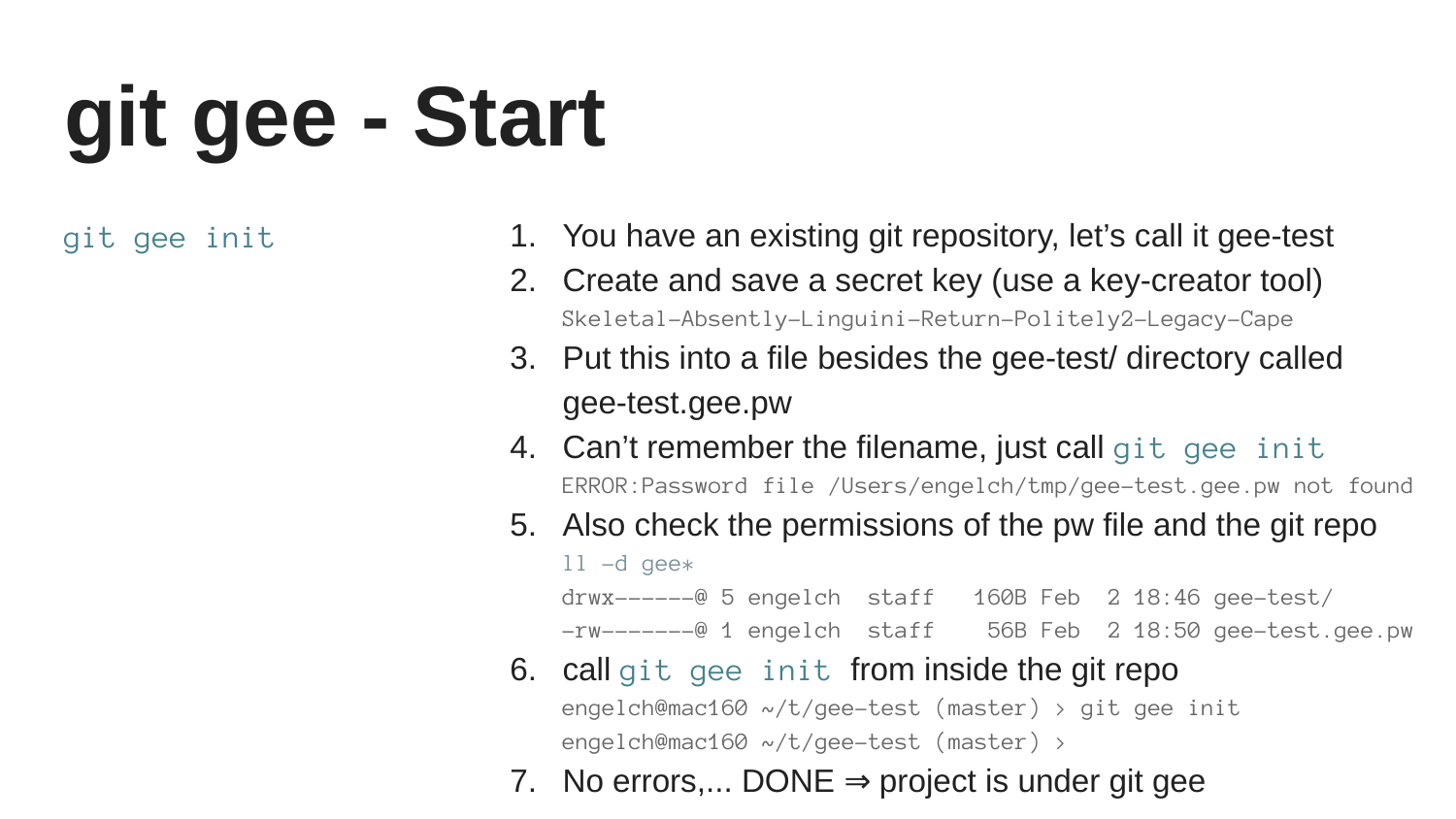

# git gee - Start
You have an existing git repository, let’s call it gee-test
Create and save a secret key (use a key-creator tool)
Skeletal-Absently-Linguini-Return-Politely2-Legacy-Cape
Put this into a file besides the gee-test/ directory called
gee-test.gee.pw
Can’t remember the filename, just call git gee init
ERROR:Password file /Users/engelch/tmp/gee-test.gee.pw not found
Also check the permissions of the pw file and the git repo
ll -d gee*
drwx------@ 5 engelch  staff   160B Feb  2 18:46 gee-test/
-rw-------@ 1 engelch  staff    56B Feb  2 18:50 gee-test.gee.pw
call git gee init from inside the git repo
engelch@mac160 ~/t/gee-test (master) > git gee init
engelch@mac160 ~/t/gee-test (master) >
No errors,... DONE ⇒ project is under git gee
git gee init